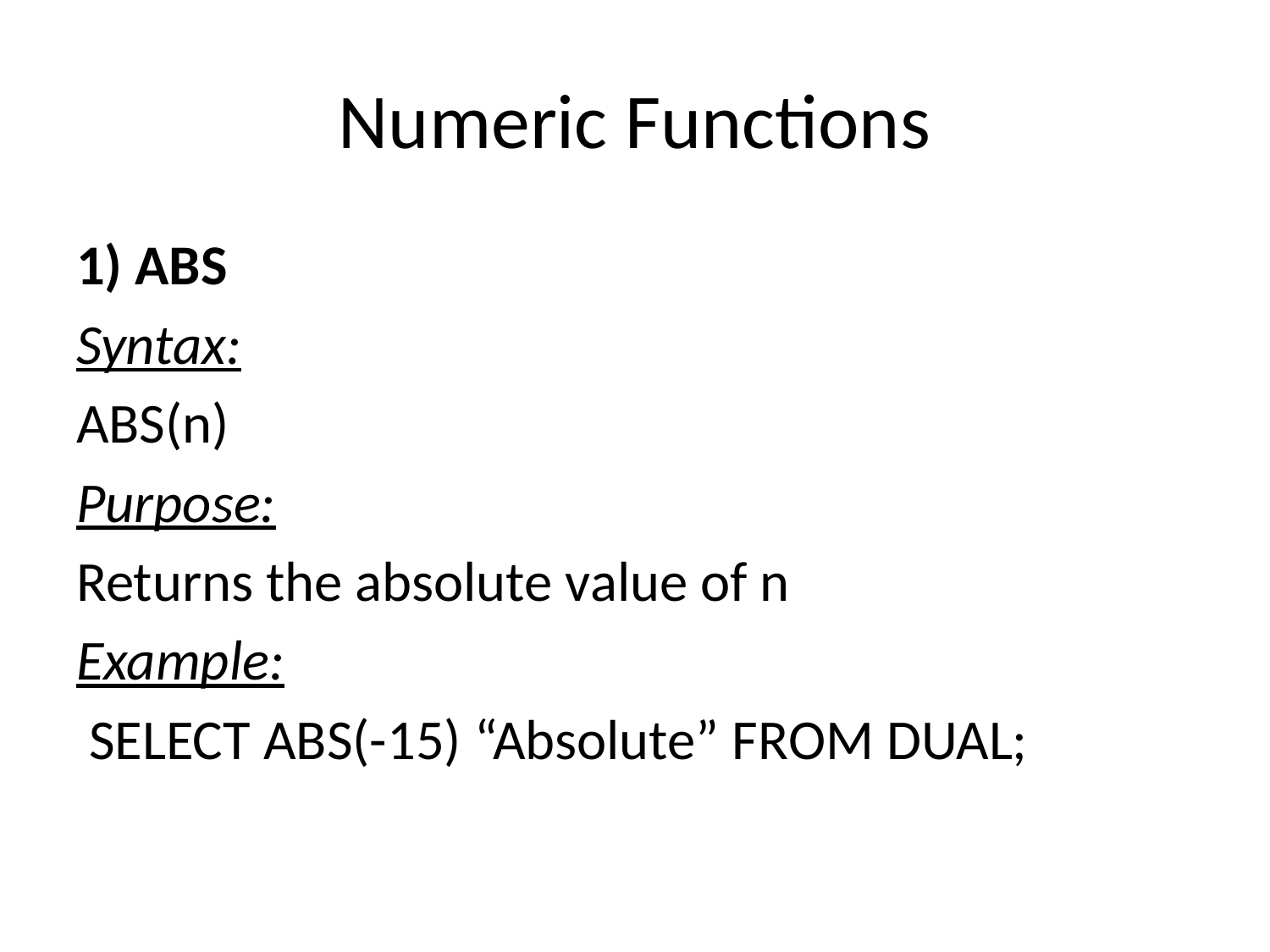

# Numeric Functions
1) ABS
Syntax:
ABS(n)
Purpose:
Returns the absolute value of n
Example:
 SELECT ABS(-15) “Absolute” FROM DUAL;